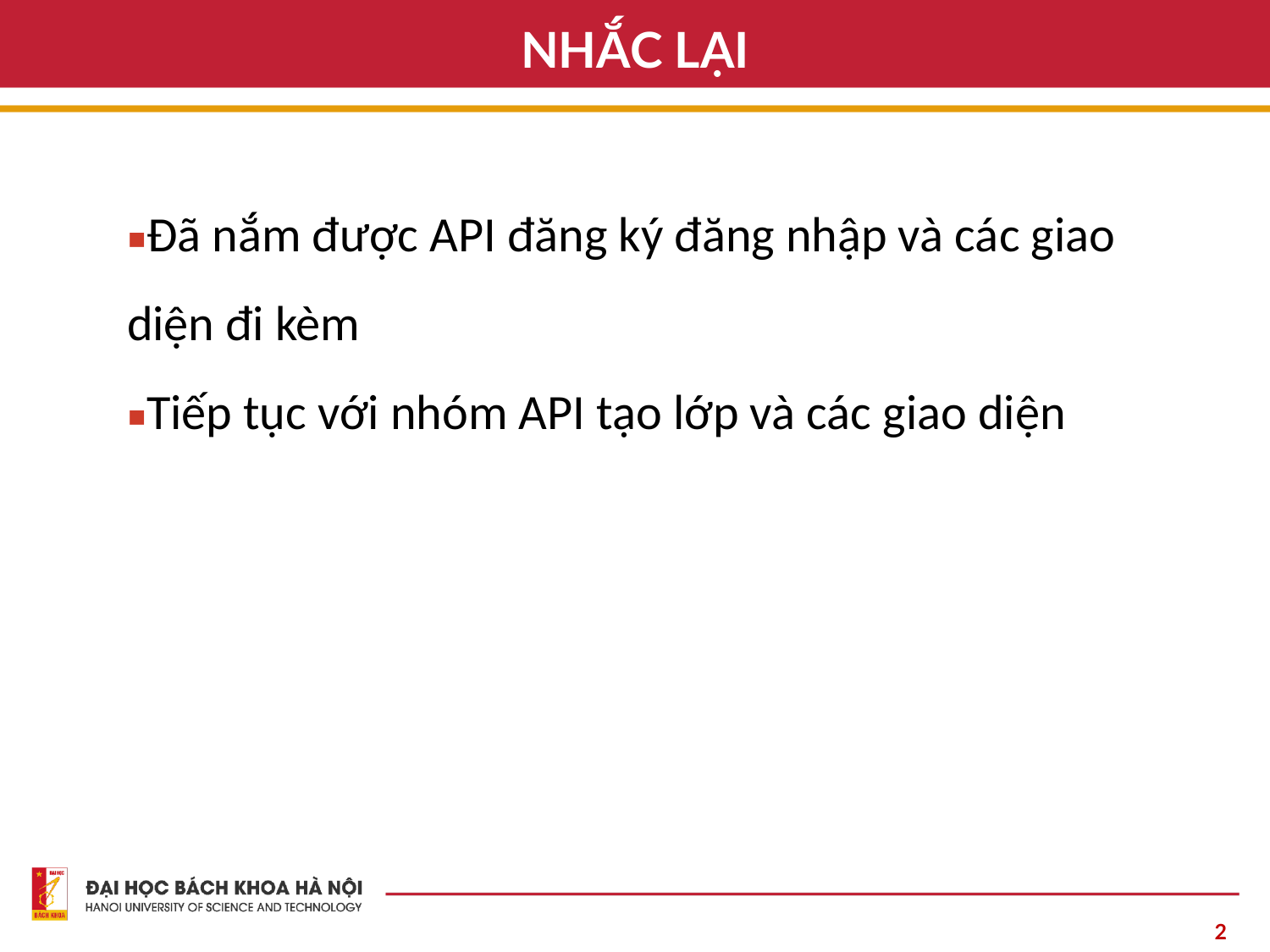

# NHẮC LẠI
Đã nắm được API đăng ký đăng nhập và các giao diện đi kèm
Tiếp tục với nhóm API tạo lớp và các giao diện
2